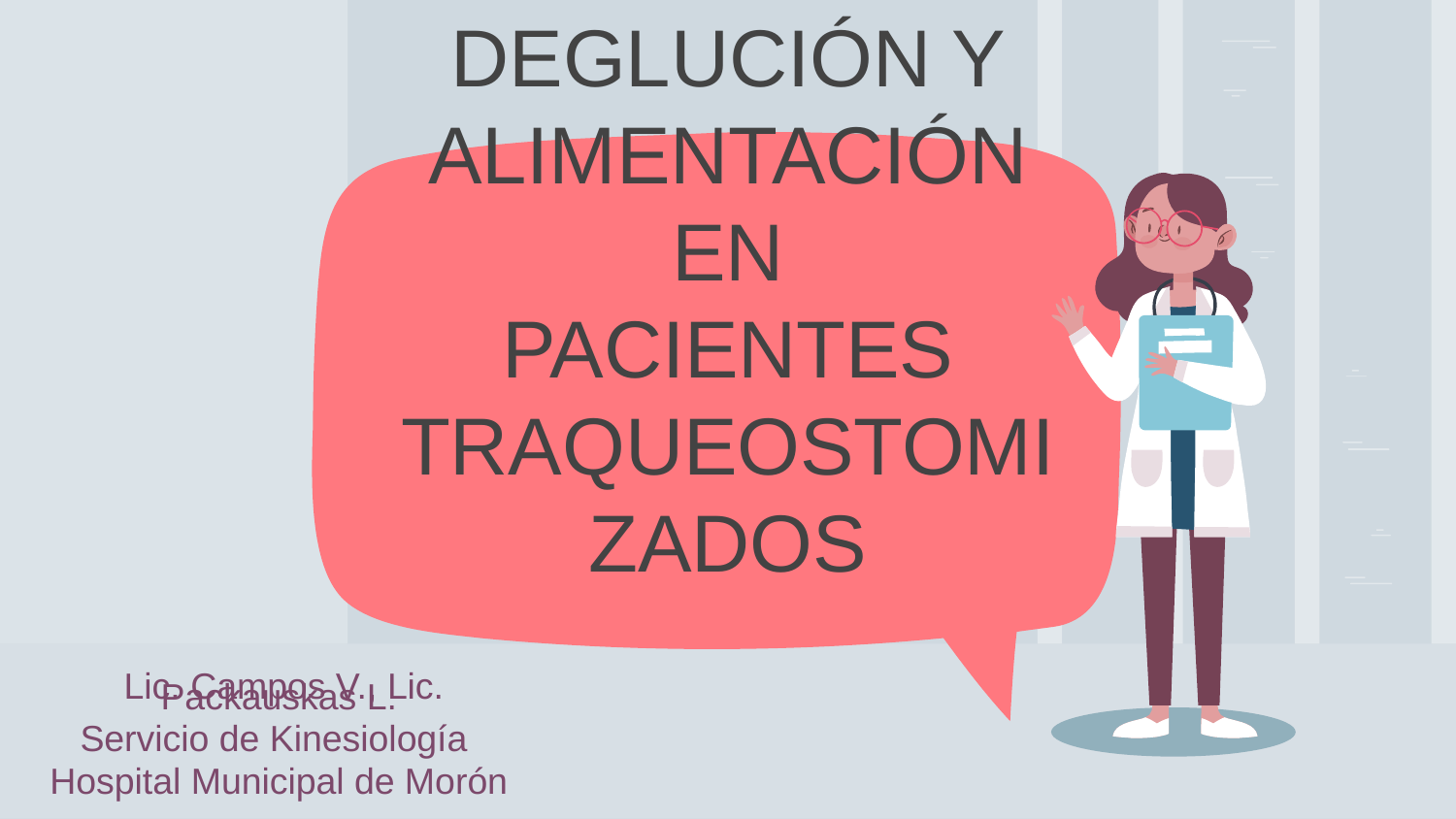

# DEGLUCIÓN Y ALIMENTACIÓN EN PACIENTES TRAQUEOSTOMIZADOS
 Lic. Campos V., Lic. Packauskas L.
Servicio de Kinesiología
Hospital Municipal de Morón